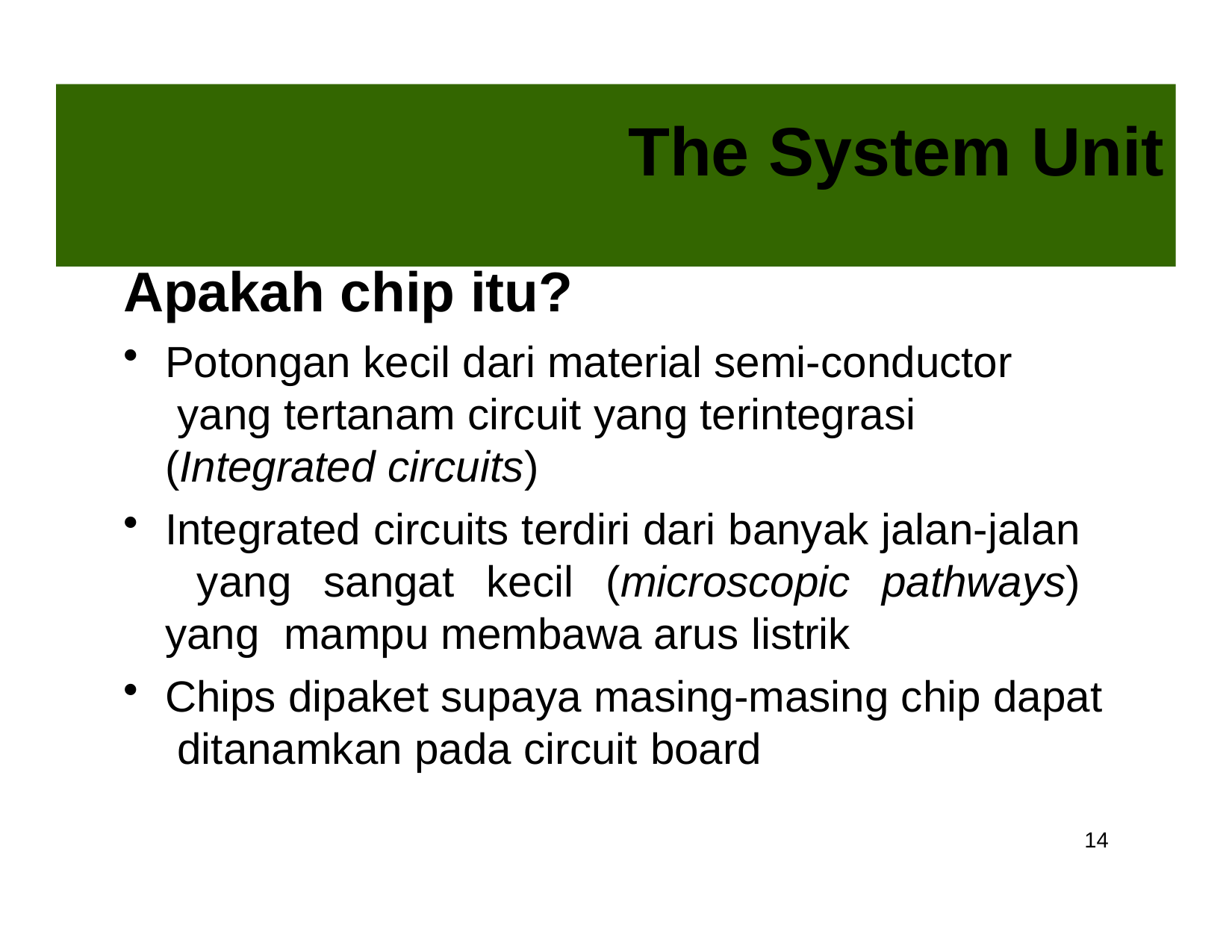

# The System Unit
Apakah chip itu?
Potongan kecil dari material semi-conductor  yang tertanam circuit yang terintegrasi  (Integrated circuits)
Integrated circuits terdiri dari banyak jalan-jalan  yang sangat kecil (microscopic pathways) yang  mampu membawa arus listrik
Chips dipaket supaya masing-masing chip dapat  ditanamkan pada circuit board
14